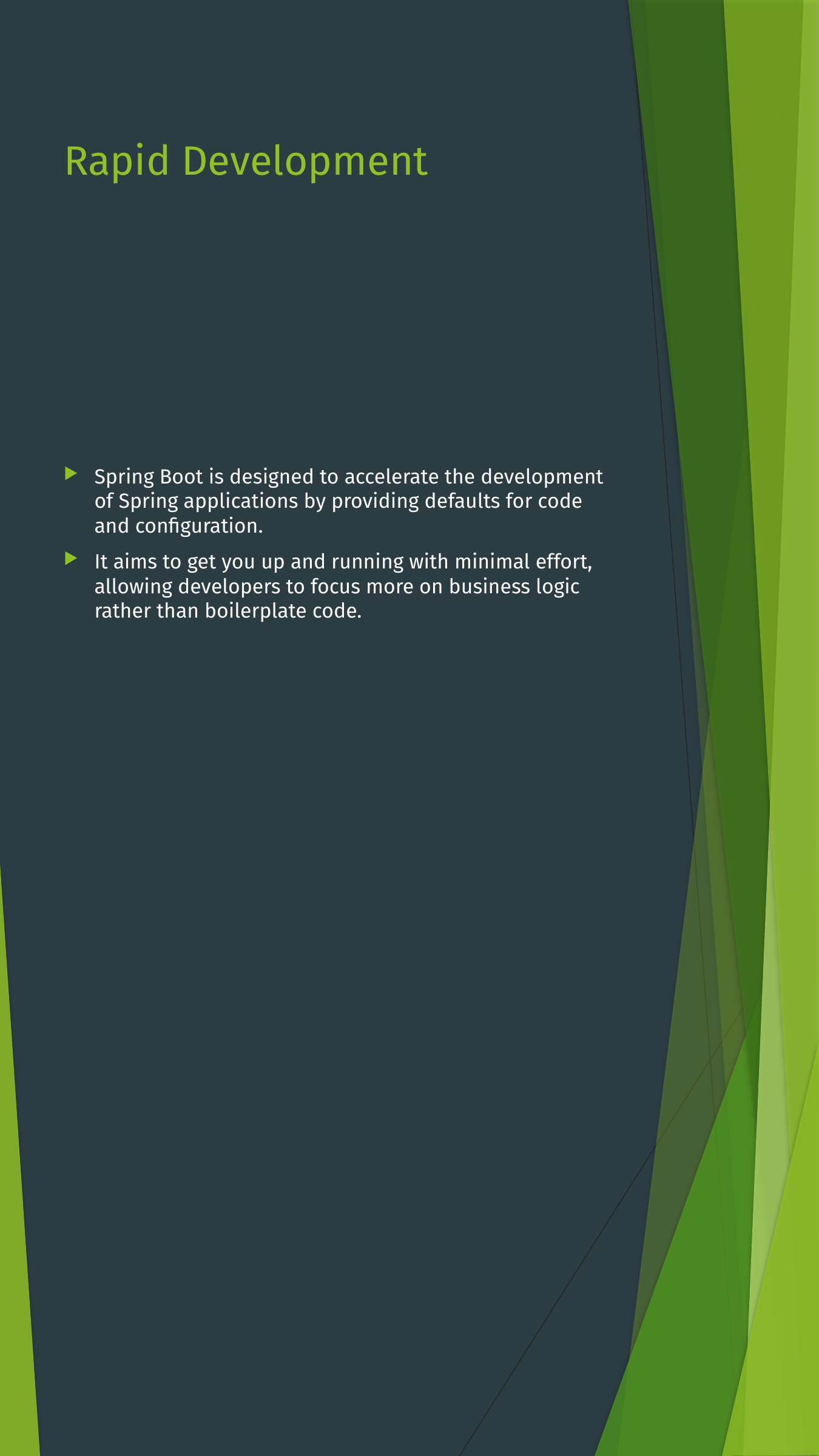

# Rapid Development
Spring Boot is designed to accelerate the development of Spring applications by providing defaults for code and configuration.
It aims to get you up and running with minimal effort, allowing developers to focus more on business logic rather than boilerplate code.